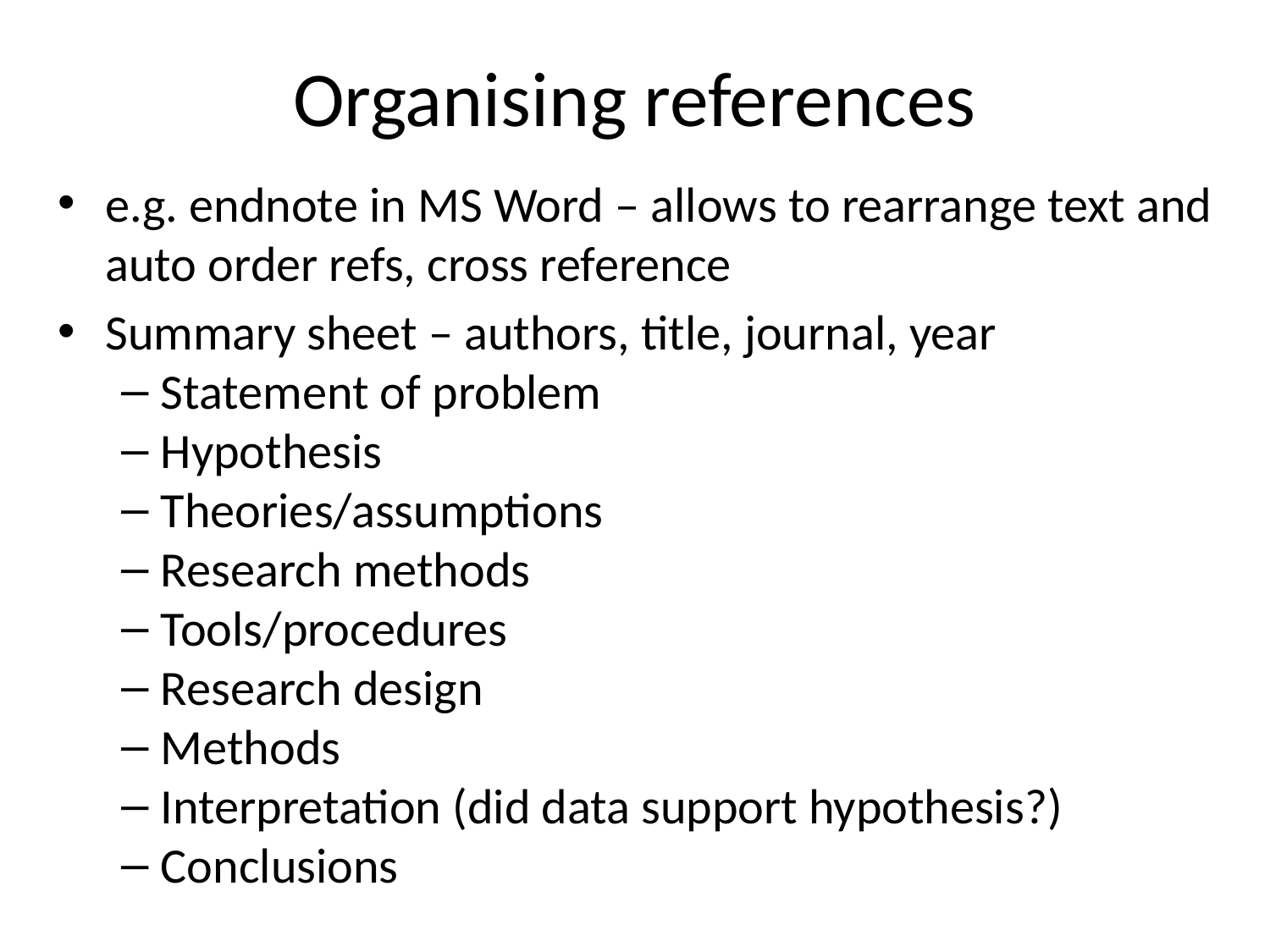

# Organising references
e.g. endnote in MS Word – allows to rearrange text and auto order refs, cross reference
Summary sheet – authors, title, journal, year
Statement of problem
Hypothesis
Theories/assumptions
Research methods
Tools/procedures
Research design
Methods
Interpretation (did data support hypothesis?)
Conclusions